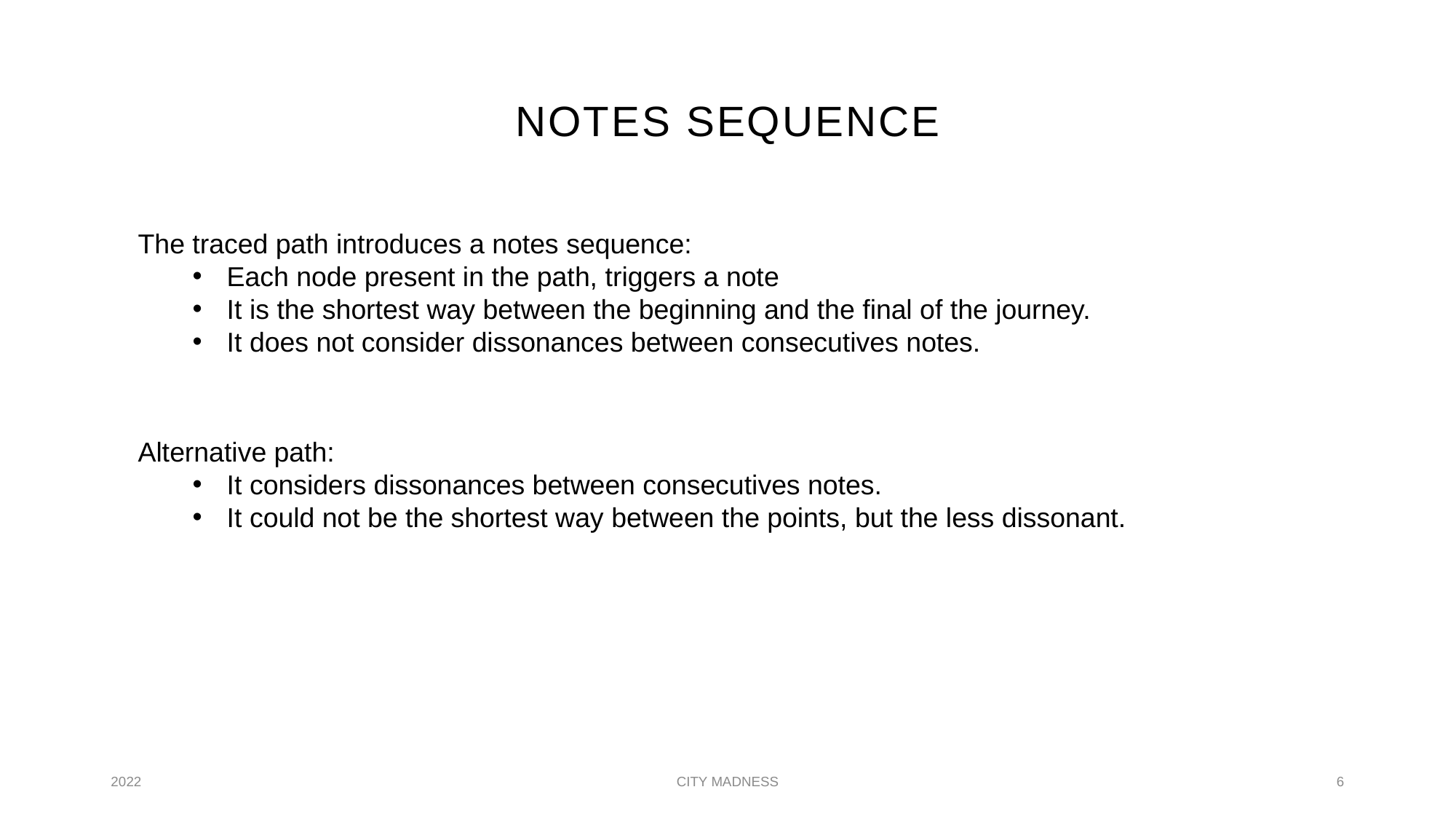

# Notes sequence
The traced path introduces a notes sequence:
Each node present in the path, triggers a note
It is the shortest way between the beginning and the final of the journey.
It does not consider dissonances between consecutives notes.

Alternative path:
It considers dissonances between consecutives notes.
It could not be the shortest way between the points, but the less dissonant.

2022
CITY MADNESS
6